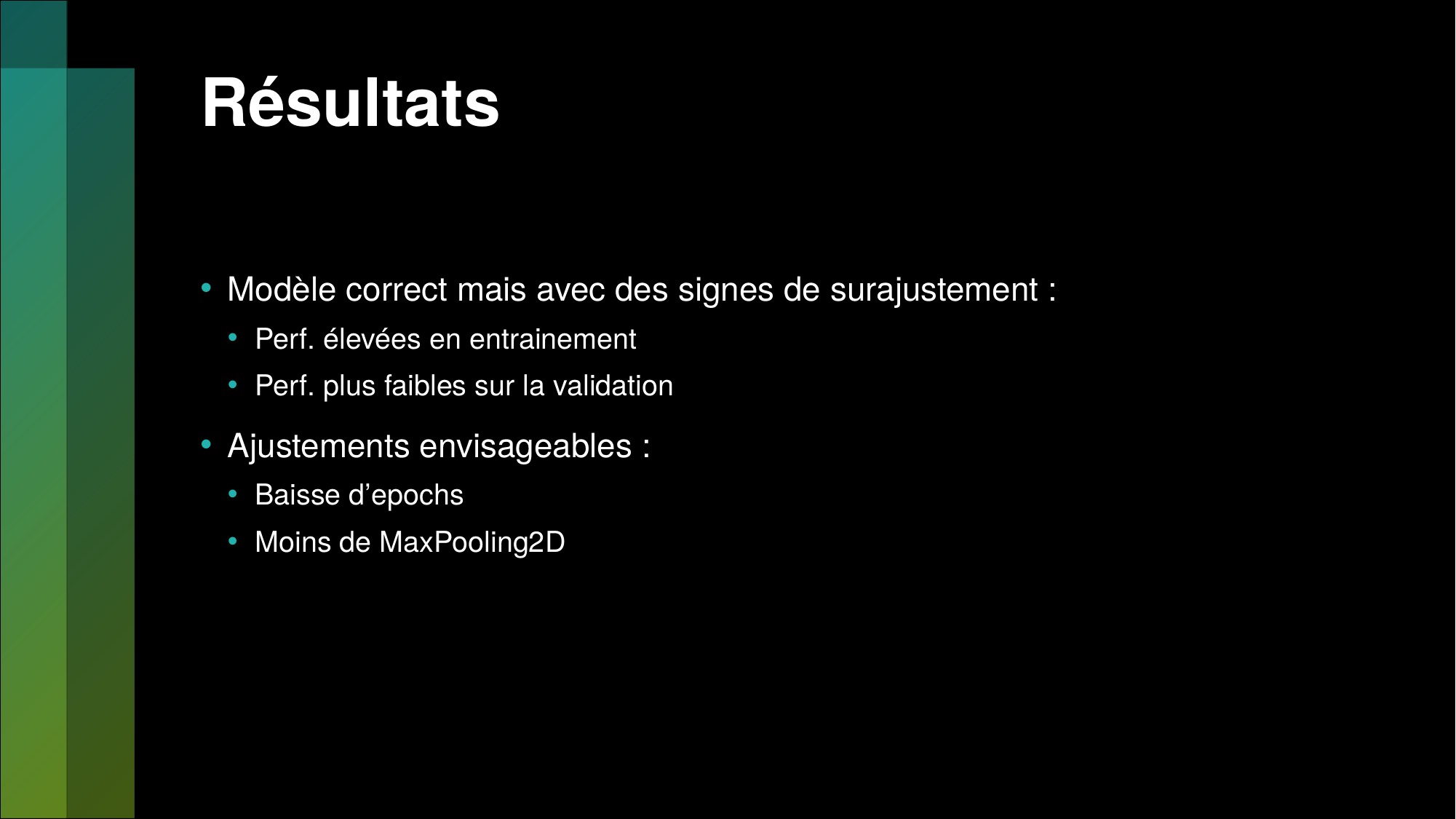

# Résultats
Modèle correct mais avec des signes de surajustement :
Perf. élevées en entrainement
Perf. plus faibles sur la validation
Ajustements envisageables :
Baisse d’epochs
Moins de MaxPooling2D